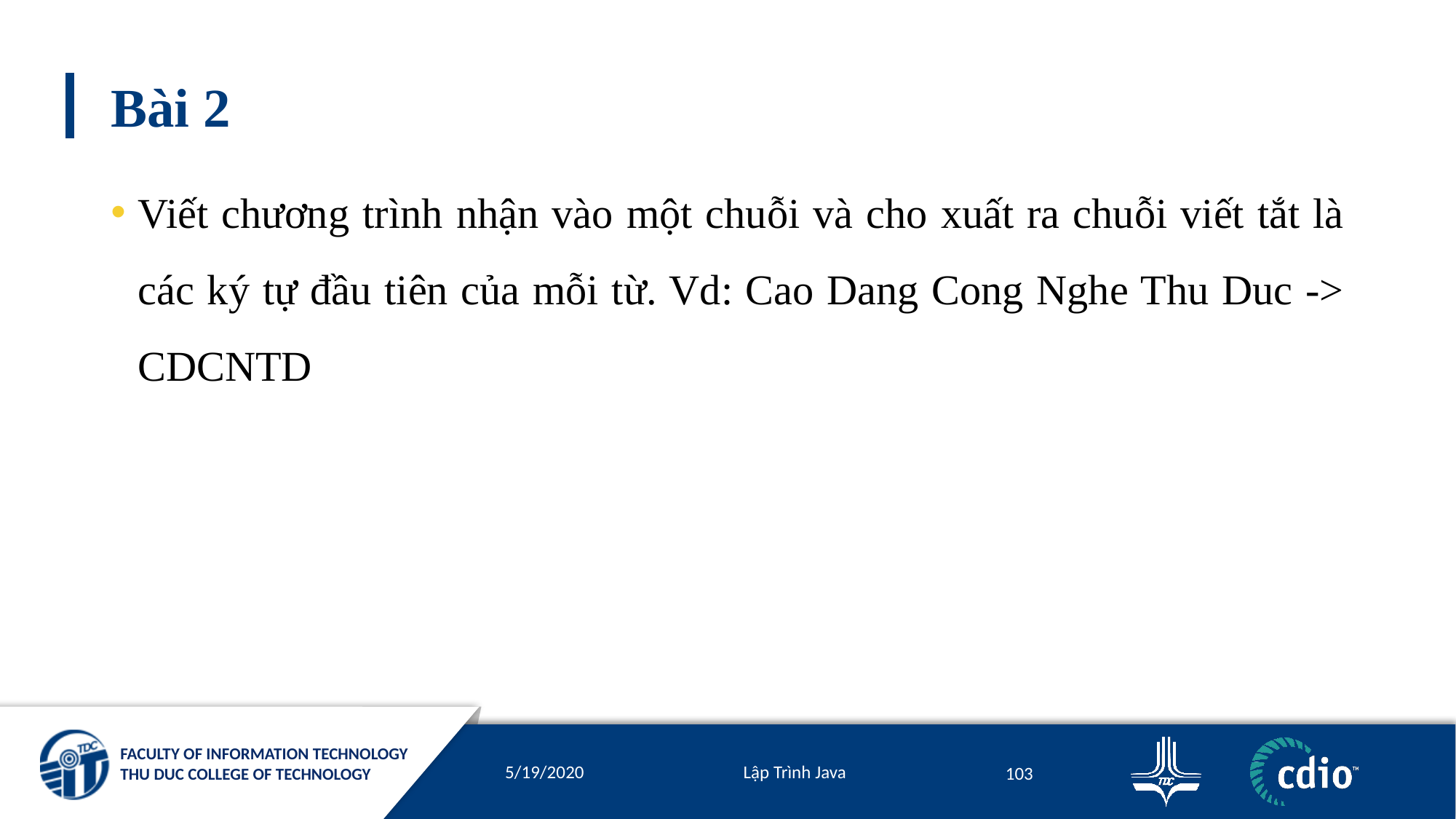

# Bài 2
Viết chương trình nhận vào một chuỗi và cho xuất ra chuỗi viết tắt là các ký tự đầu tiên của mỗi từ. Vd: Cao Dang Cong Nghe Thu Duc -> CDCNTD